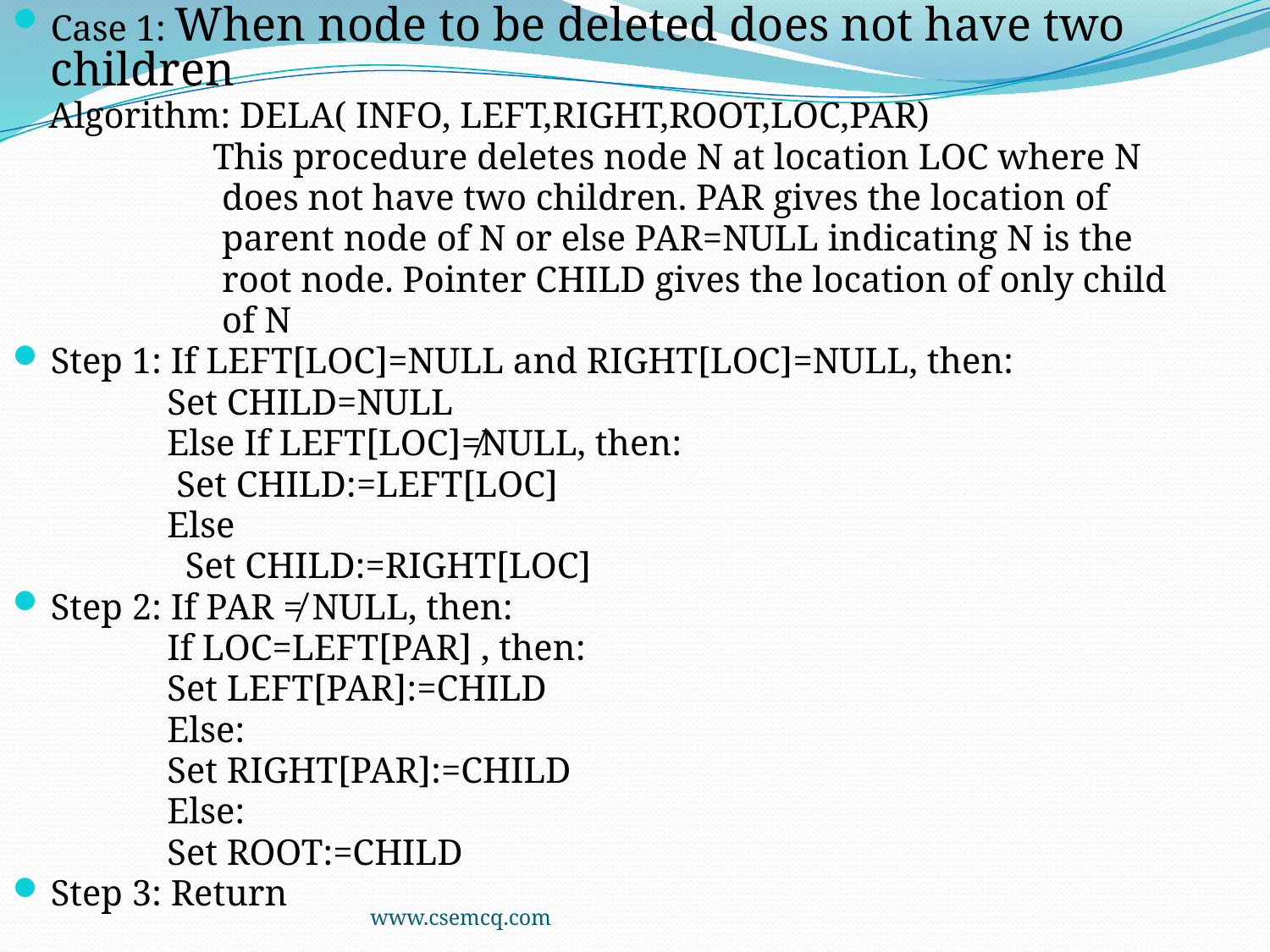

Case 1: When node to be deleted does not have two children
    Algorithm: DELA( INFO, LEFT,RIGHT,ROOT,LOC,PAR)
                      This procedure deletes node N at location LOC where N
                       does not have two children. PAR gives the location of
                       parent node of N or else PAR=NULL indicating N is the
                       root node. Pointer CHILD gives the location of only child
                       of N
Step 1: If LEFT[LOC]=NULL and RIGHT[LOC]=NULL, then:
                 Set CHILD=NULL
                 Else If LEFT[LOC]≠NULL, then:
                  Set CHILD:=LEFT[LOC]
                 Else
                   Set CHILD:=RIGHT[LOC]
Step 2: If PAR ≠ NULL, then:
                 If LOC=LEFT[PAR] , then:
                 Set LEFT[PAR]:=CHILD
                 Else:
                 Set RIGHT[PAR]:=CHILD
                 Else:
                 Set ROOT:=CHILD
Step 3: Return

www.csemcq.com